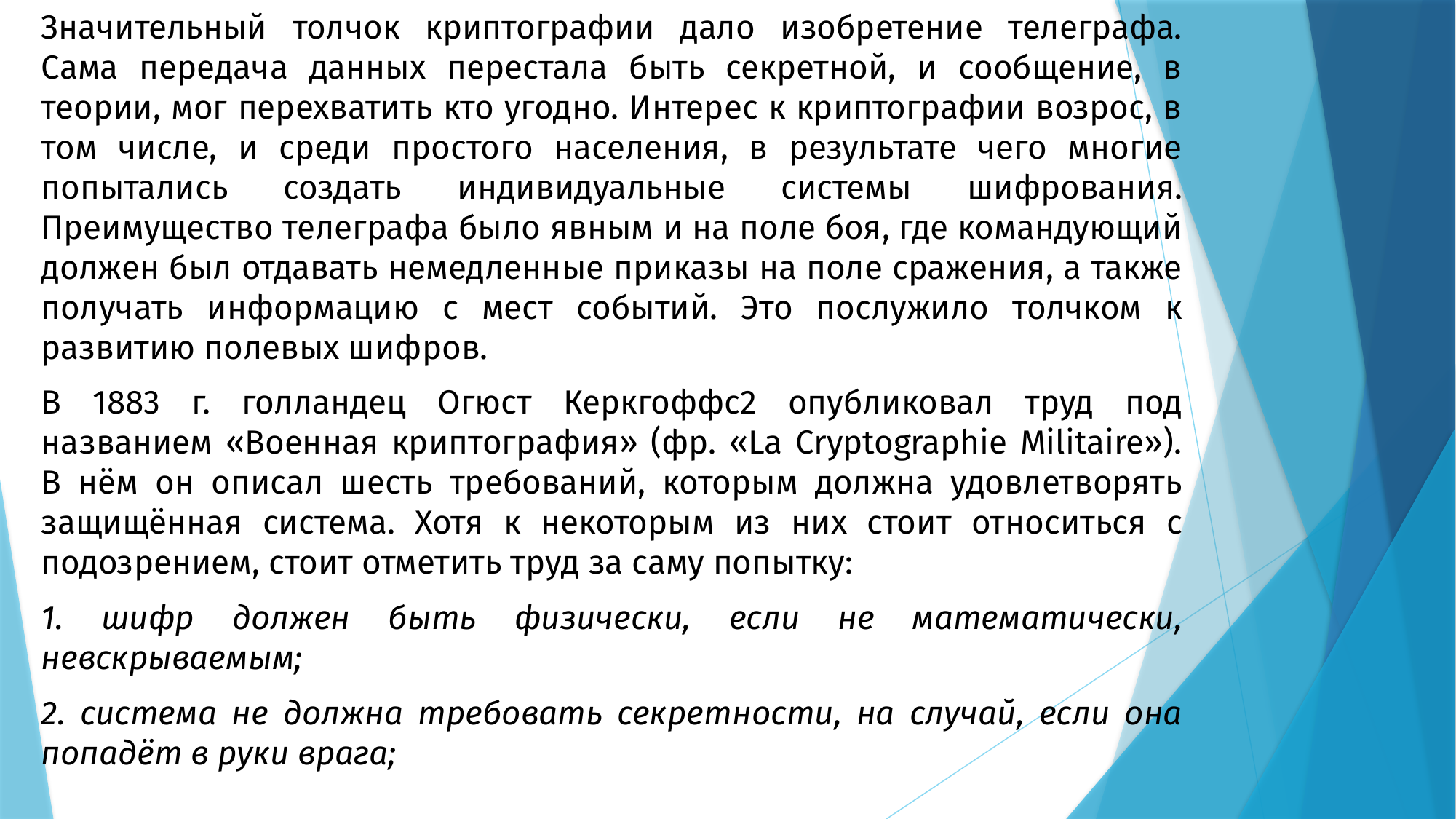

Значительный толчок криптографии дало изобретение телеграфа. Сама передача данных перестала быть секретной, и сообщение, в теории, мог перехватить кто угодно. Интерес к криптографии возрос, в том числе, и среди простого населения, в результате чего многие попытались создать индивидуальные системы шифрования. Преимущество телеграфа было явным и на поле боя, где командующий должен был отдавать немедленные приказы на поле сражения, а также получать информацию с мест событий. Это послужило толчком к развитию полевых шифров.
В 1883 г. голландец Огюст Керкгоффс2 опубликовал труд под названием «Военная криптография» (фр. «La Cryptographie Militaire»). В нём он описал шесть требований, которым должна удовлетворять защищённая система. Хотя к некоторым из них стоит относиться с подозрением, стоит отметить труд за саму попытку:
1. шифр должен быть физически, если не математически, невскрываемым;
2. система не должна требовать секретности, на случай, если она попадёт в руки врага;